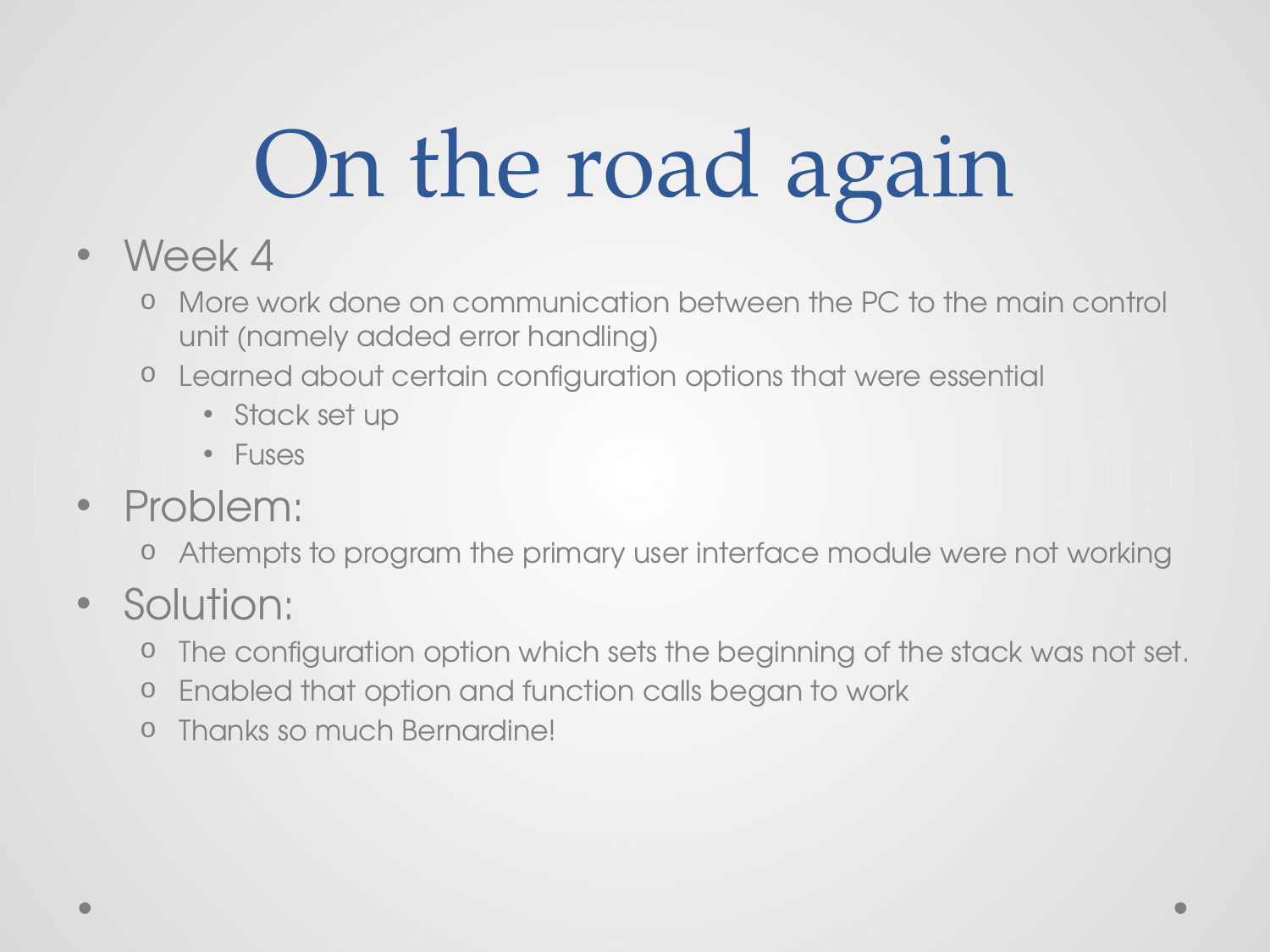

# On the road again
Week 4
More work done on communication between the PC to the main control unit (namely added error handling)
Learned about certain configuration options that were essential
Stack set up
Fuses
Problem:
Attempts to program the primary user interface module were not working
Solution:
The configuration option which sets the beginning of the stack was not set.
Enabled that option and function calls began to work
Thanks so much Bernardine!